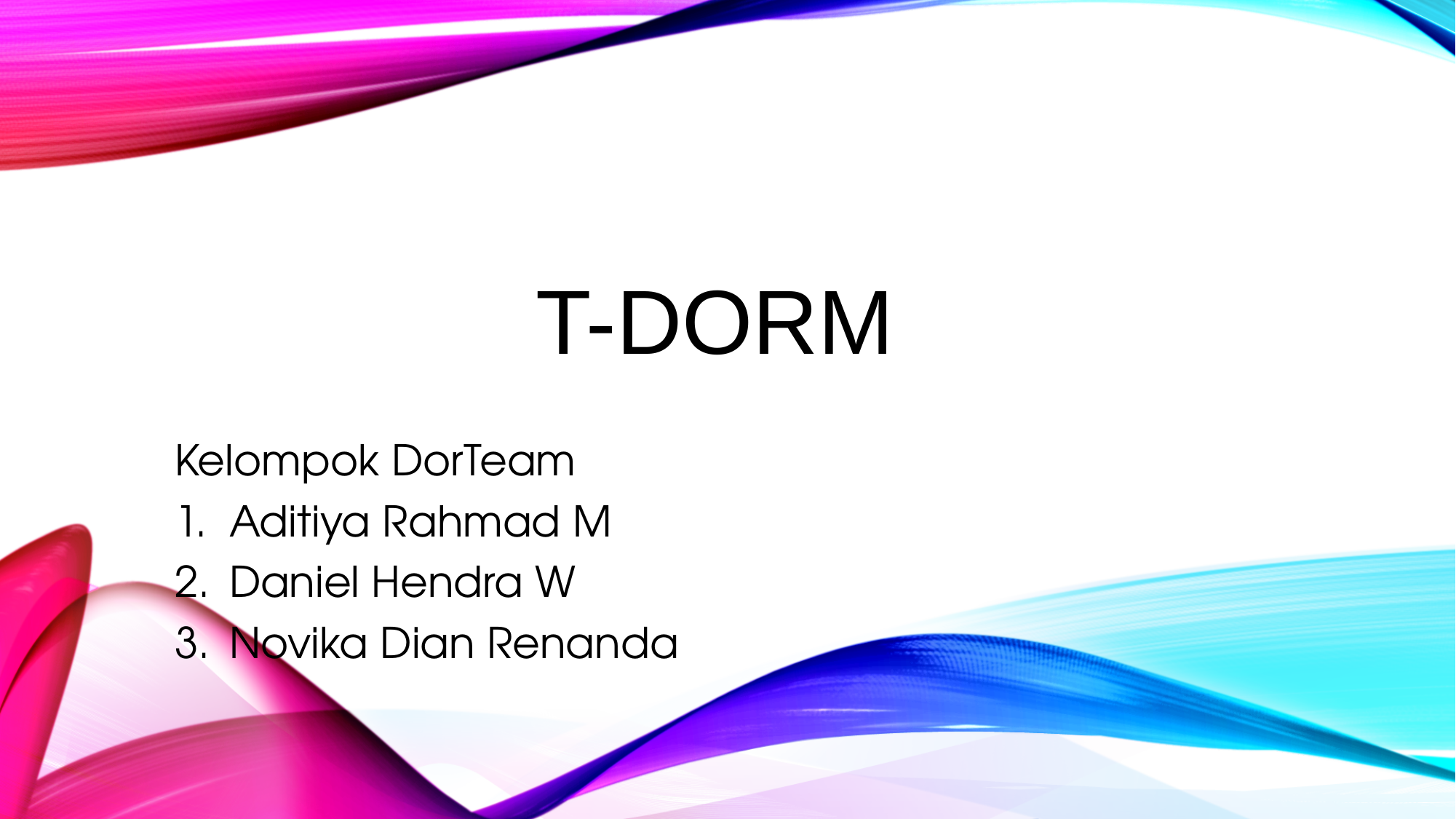

# T-dorm
Kelompok DorTeam
Aditiya Rahmad M
Daniel Hendra W
Novika Dian Renanda